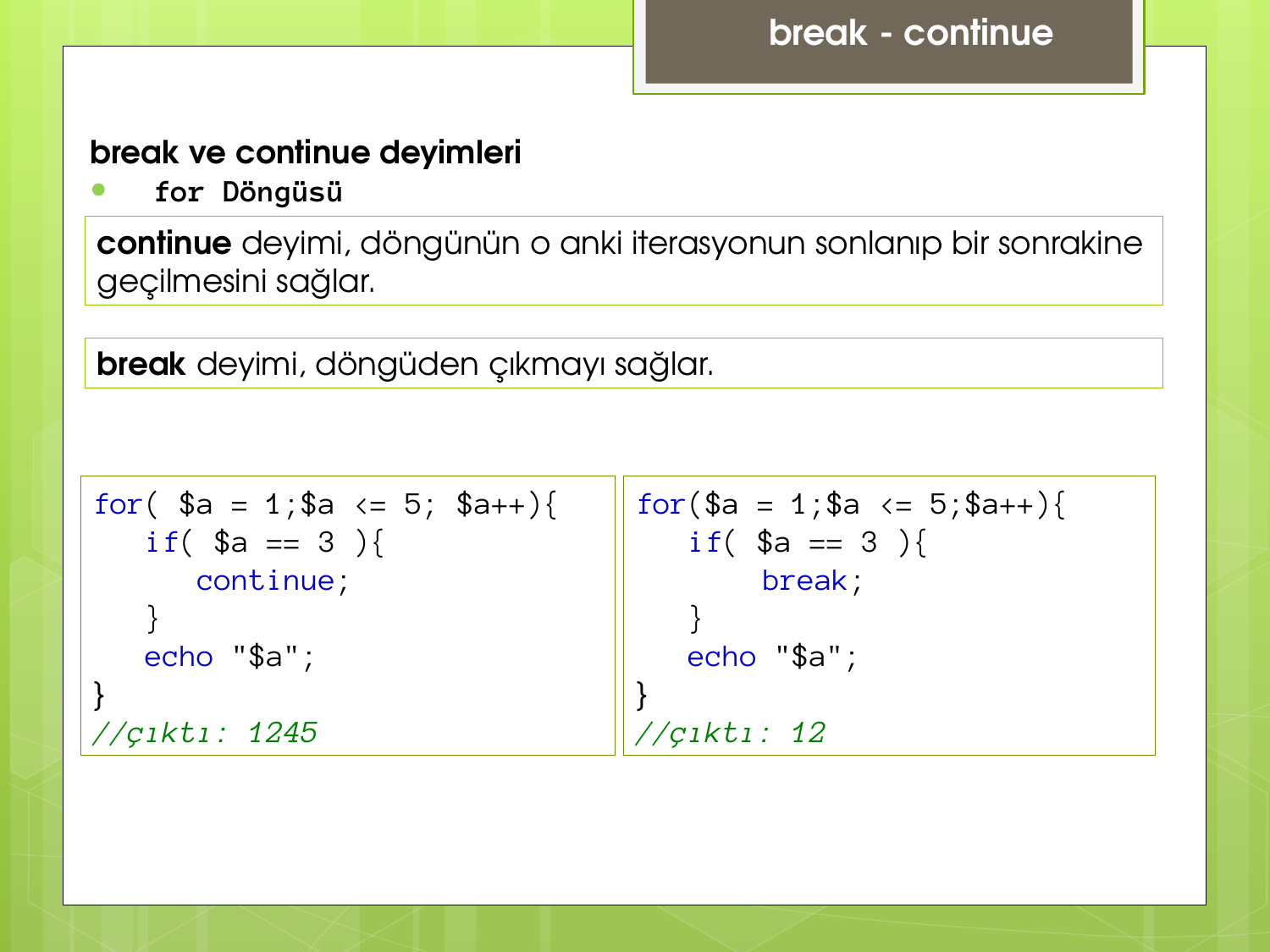

break - continue
break ve continue deyimleri
for Döngüsü
continue deyimi, döngünün o anki iterasyonun sonlanıp bir sonrakine geçilmesini sağlar.
break deyimi, döngüden çıkmayı sağlar.
for( $a = 1;$a <= 5; $a++){
   if( $a == 3 ){
      continue;
   }
   echo "$a";
}
//çıktı: 1245
for($a = 1;$a <= 5;$a++){
   if( $a == 3 ){
	break;
   }
   echo "$a";
}
//çıktı: 12